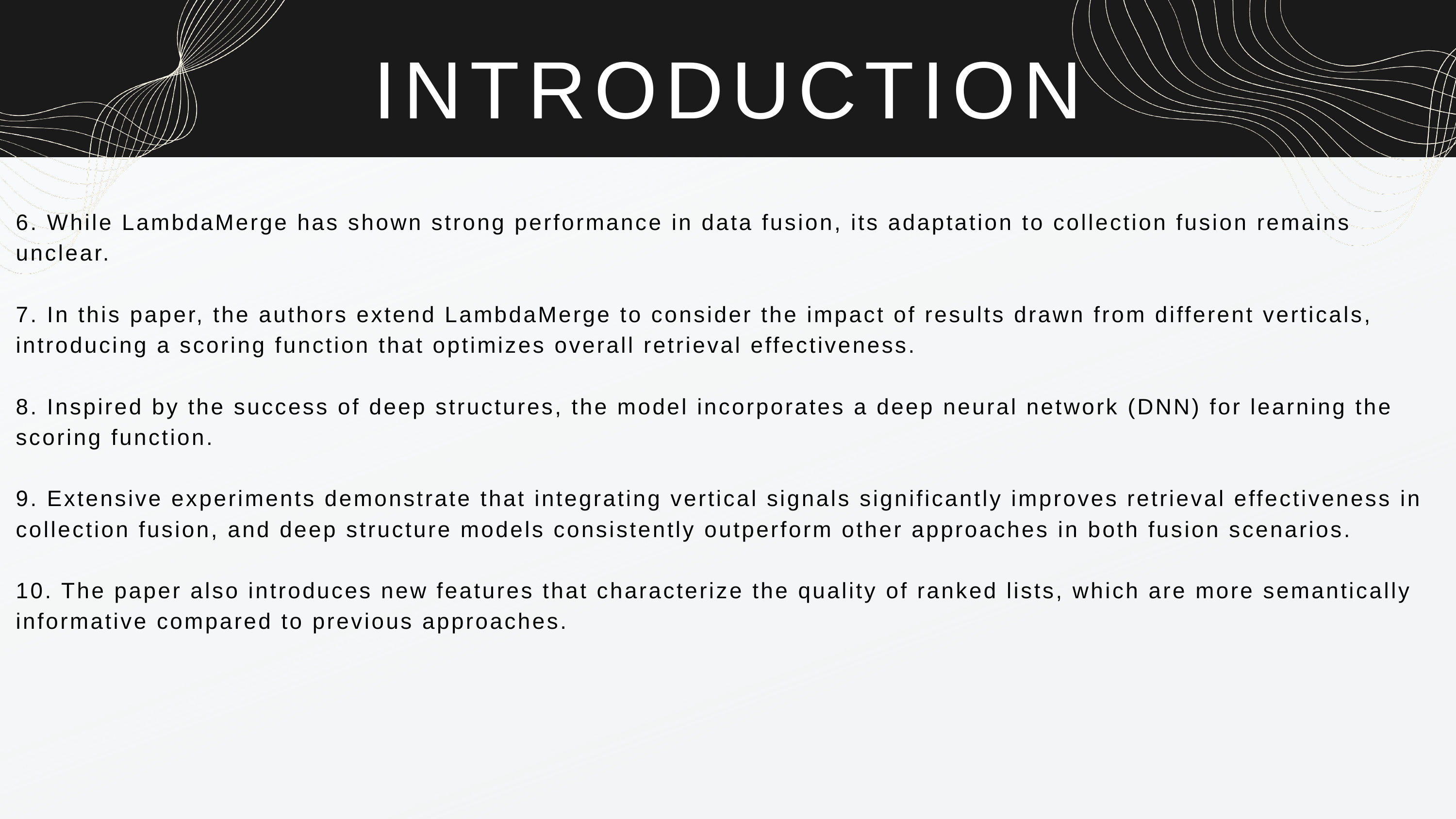

INTRODUCTION
6. While LambdaMerge has shown strong performance in data fusion, its adaptation to collection fusion remains unclear.

7. In this paper, the authors extend LambdaMerge to consider the impact of results drawn from different verticals, introducing a scoring function that optimizes overall retrieval effectiveness.

8. Inspired by the success of deep structures, the model incorporates a deep neural network (DNN) for learning the scoring function.

9. Extensive experiments demonstrate that integrating vertical signals significantly improves retrieval effectiveness in collection fusion, and deep structure models consistently outperform other approaches in both fusion scenarios.

10. The paper also introduces new features that characterize the quality of ranked lists, which are more semantically informative compared to previous approaches.